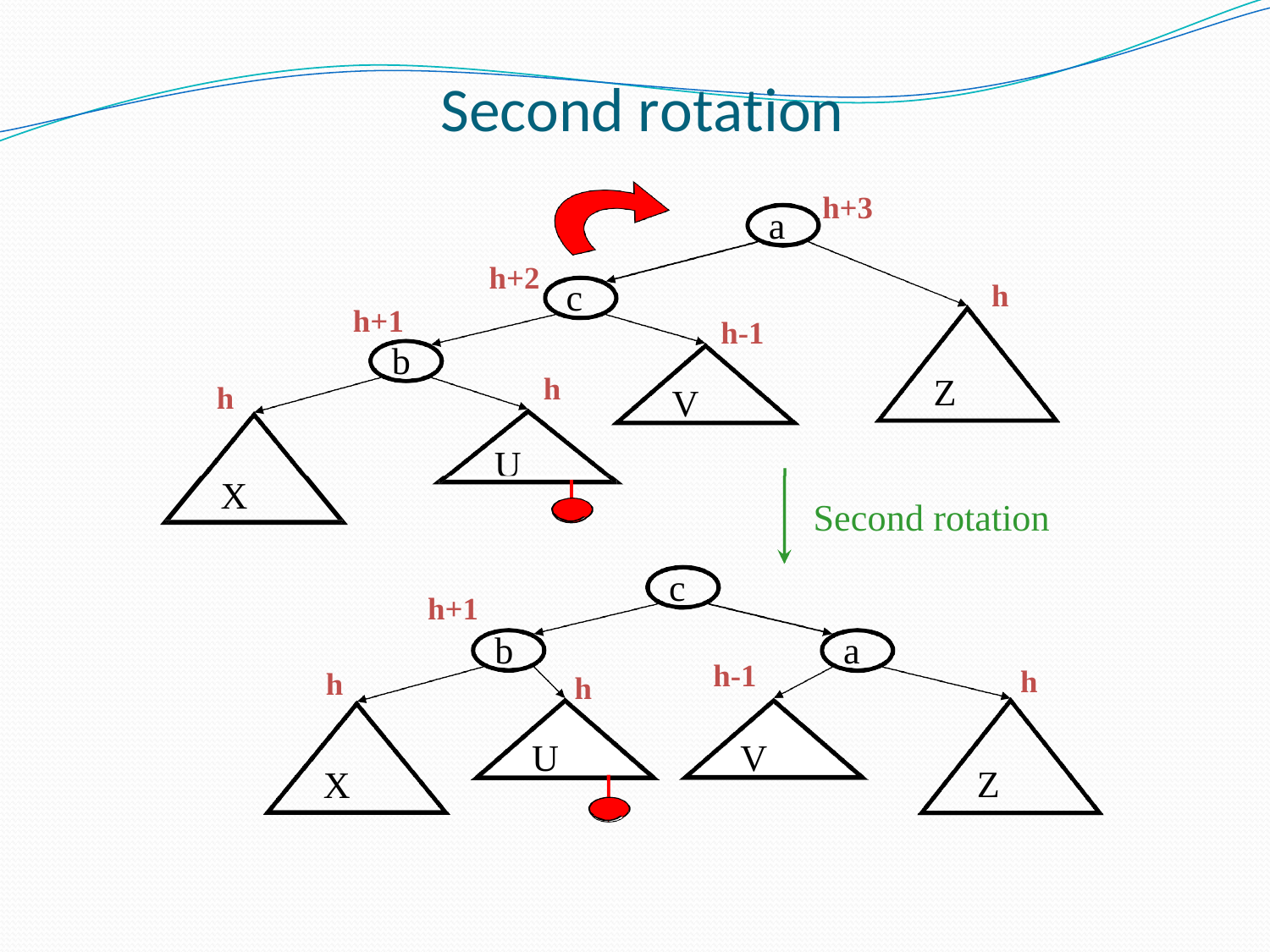

# Second rotation

h+3
a
h+2
c
h
h+1
h-1
b
Z
h
h
V
U
X

Second rotation

c
h+1
b
a
h-1
h
h
h
V
U
Z
X

Advanced Data Structures